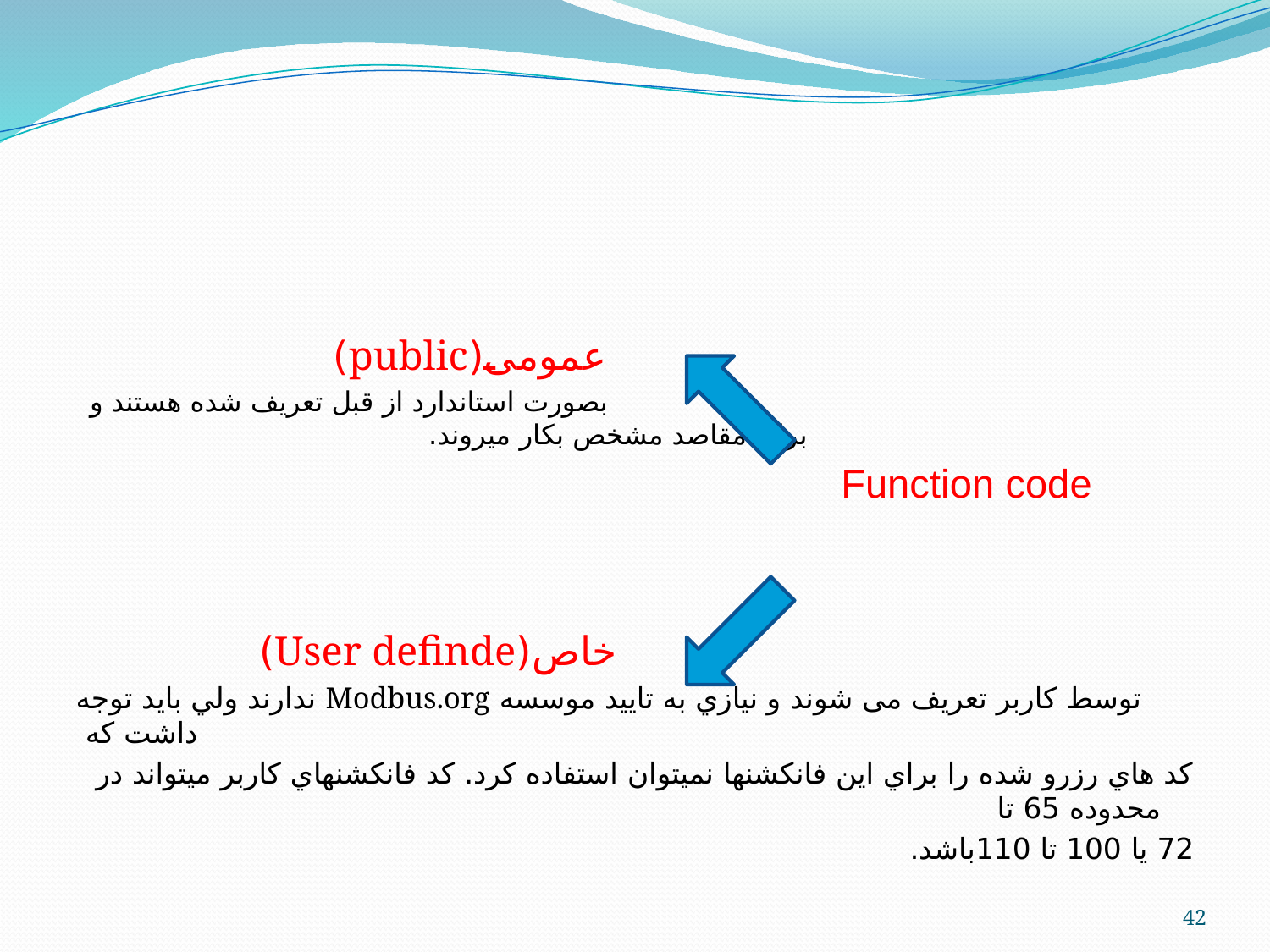

#

                           عمومی(public)
                                                                         بصورت استاندارد از قبل تعريف شده هستند و براي مقاصد مشخص بكار ميروند.
        Function code

                               خاص(User definde)
توسط كاربر تعريف می شوند و نيازي به تاييد موسسه Modbus.org ندارند ولي بايد توجه داشت كه
كد هاي رزرو شده را براي اين فانكشنها نميتوان استفاده كرد. كد فانكشنهاي كاربر ميتواند در محدوده 65 تا
72 يا 100 تا 110باشد.

42